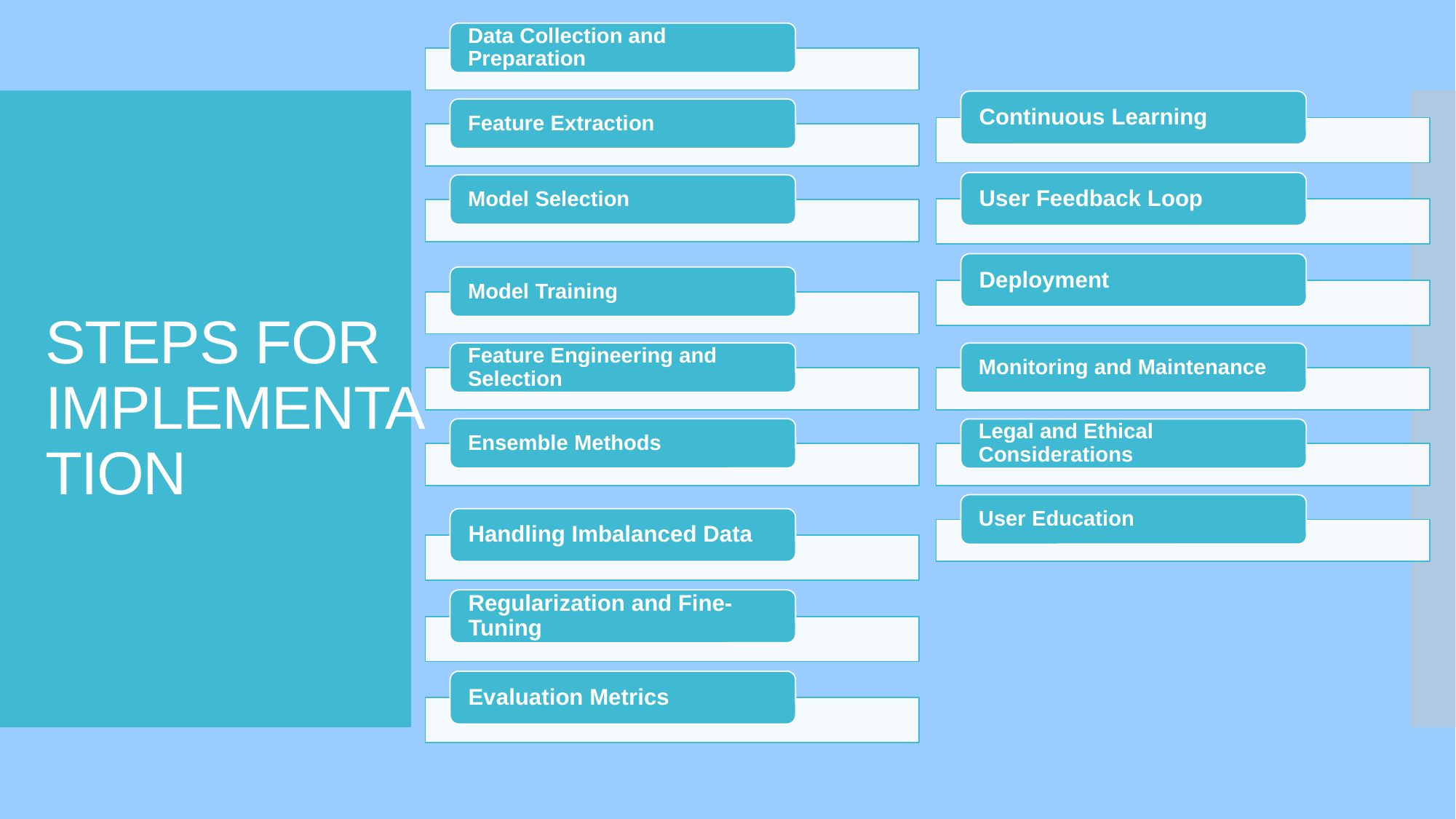

Data Collection and Preparation
Feature Extraction
Model Selection
Continuous Learning
User Feedback Loop
Deployment
# STEPS FOR IMPLEMENTATION
Model Training
Feature Engineering and Selection
Ensemble Methods
Monitoring and Maintenance
Legal and Ethical Considerations
User Education
Handling Imbalanced Data
Regularization and Fine-Tuning
Evaluation Metrics